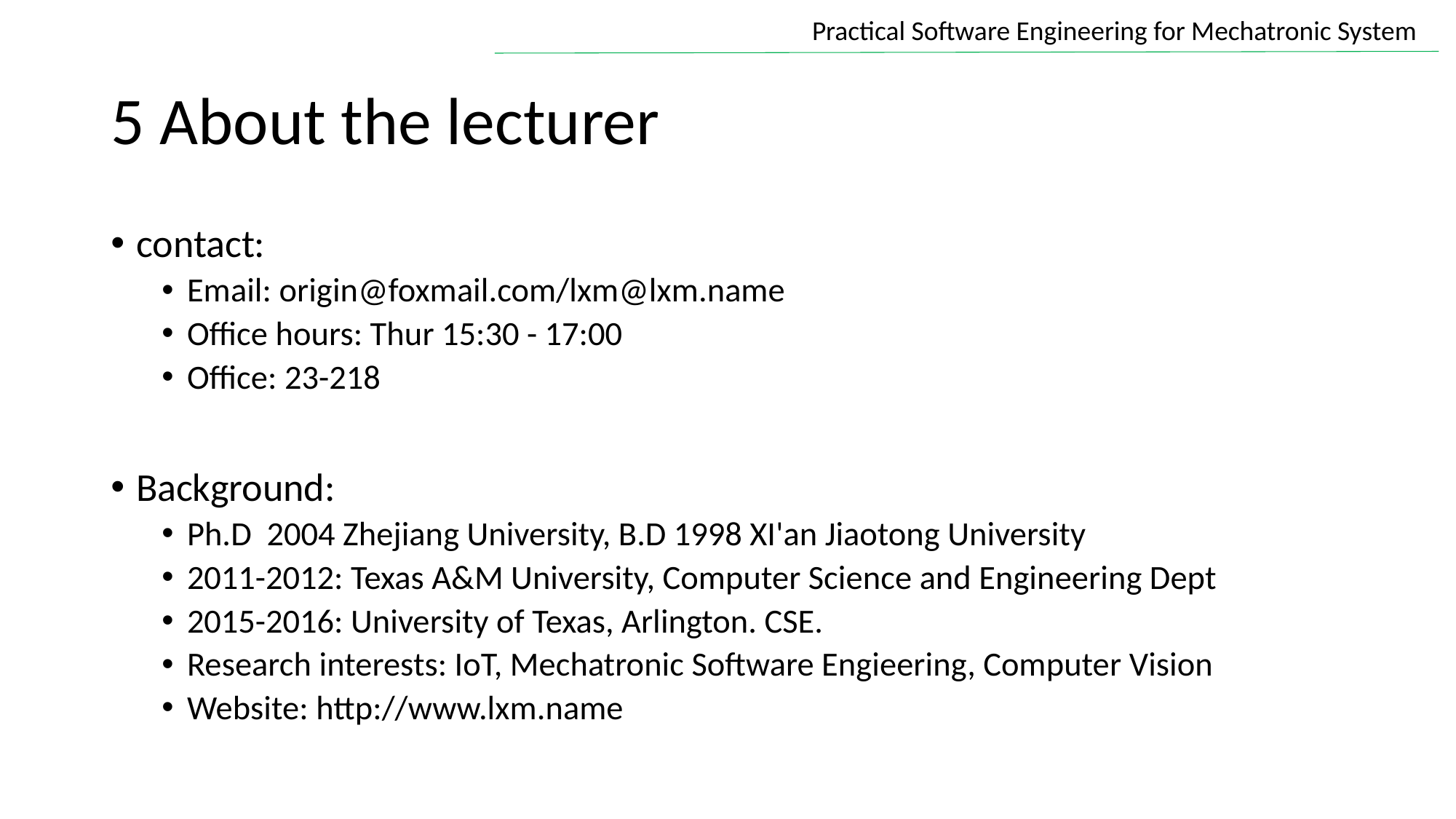

# 5 About the lecturer
contact:
Email: origin@foxmail.com/lxm@lxm.name
Office hours: Thur 15:30 - 17:00
Office: 23-218

Background:
Ph.D  2004 Zhejiang University, B.D 1998 XI'an Jiaotong University
2011-2012: Texas A&M University, Computer Science and Engineering Dept
2015-2016: University of Texas, Arlington. CSE.
Research interests: IoT, Mechatronic Software Engieering, Computer Vision
Website: http://www.lxm.name

14